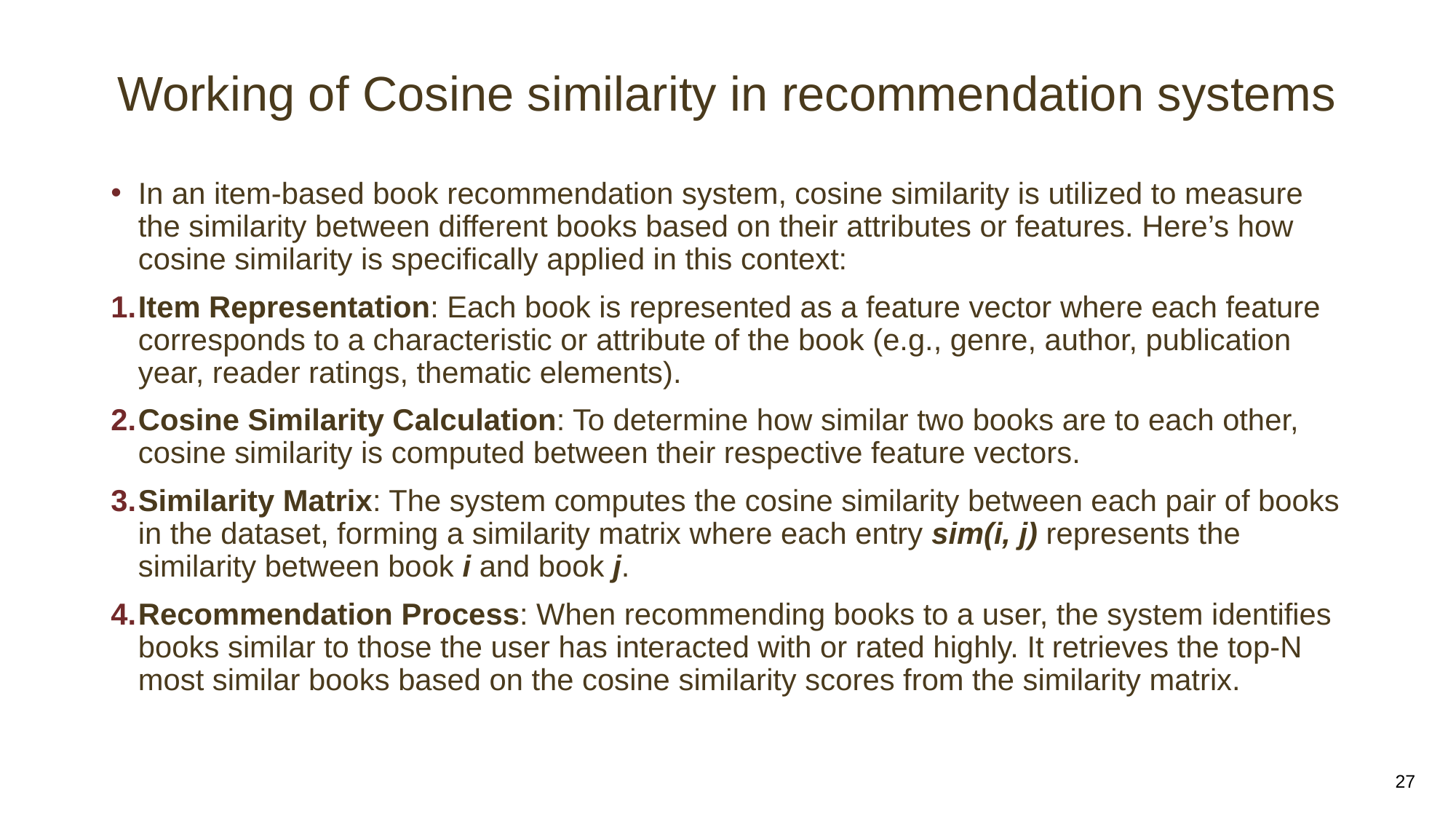

# Working of Cosine similarity in recommendation systems
In an item-based book recommendation system, cosine similarity is utilized to measure the similarity between different books based on their attributes or features. Here’s how cosine similarity is specifically applied in this context:
Item Representation: Each book is represented as a feature vector where each feature corresponds to a characteristic or attribute of the book (e.g., genre, author, publication year, reader ratings, thematic elements).
Cosine Similarity Calculation: To determine how similar two books are to each other, cosine similarity is computed between their respective feature vectors.
Similarity Matrix: The system computes the cosine similarity between each pair of books in the dataset, forming a similarity matrix where each entry sim(i, j) represents the similarity between book i and book j.
Recommendation Process: When recommending books to a user, the system identifies books similar to those the user has interacted with or rated highly. It retrieves the top-N most similar books based on the cosine similarity scores from the similarity matrix.
27